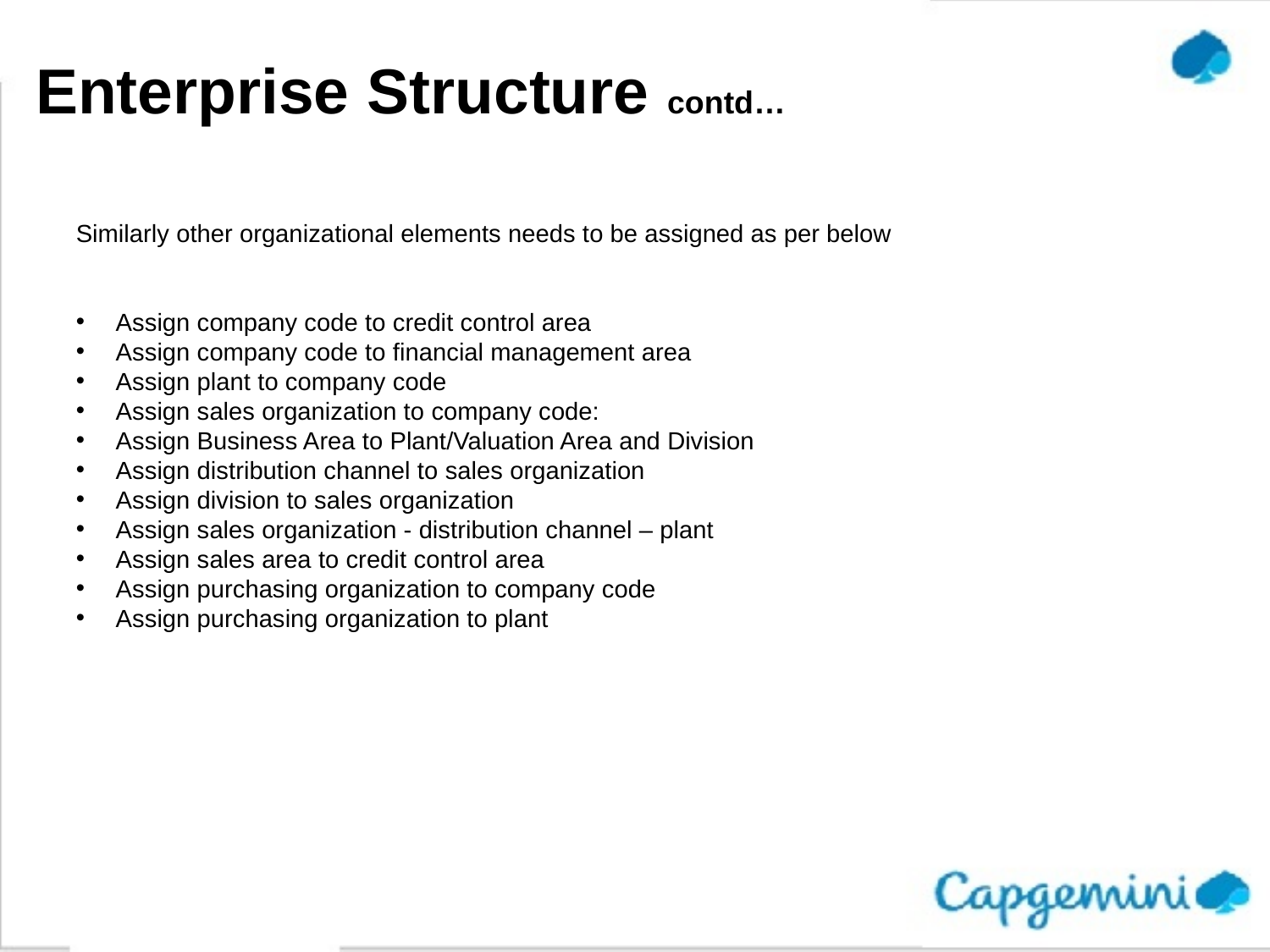

# Enterprise Structure contd…
Similarly other organizational elements needs to be assigned as per below

Assign company code to credit control area
Assign company code to financial management area
Assign plant to company code
Assign sales organization to company code:
Assign Business Area to Plant/Valuation Area and Division
Assign distribution channel to sales organization
Assign division to sales organization
Assign sales organization - distribution channel – plant
Assign sales area to credit control area
Assign purchasing organization to company code
Assign purchasing organization to plant